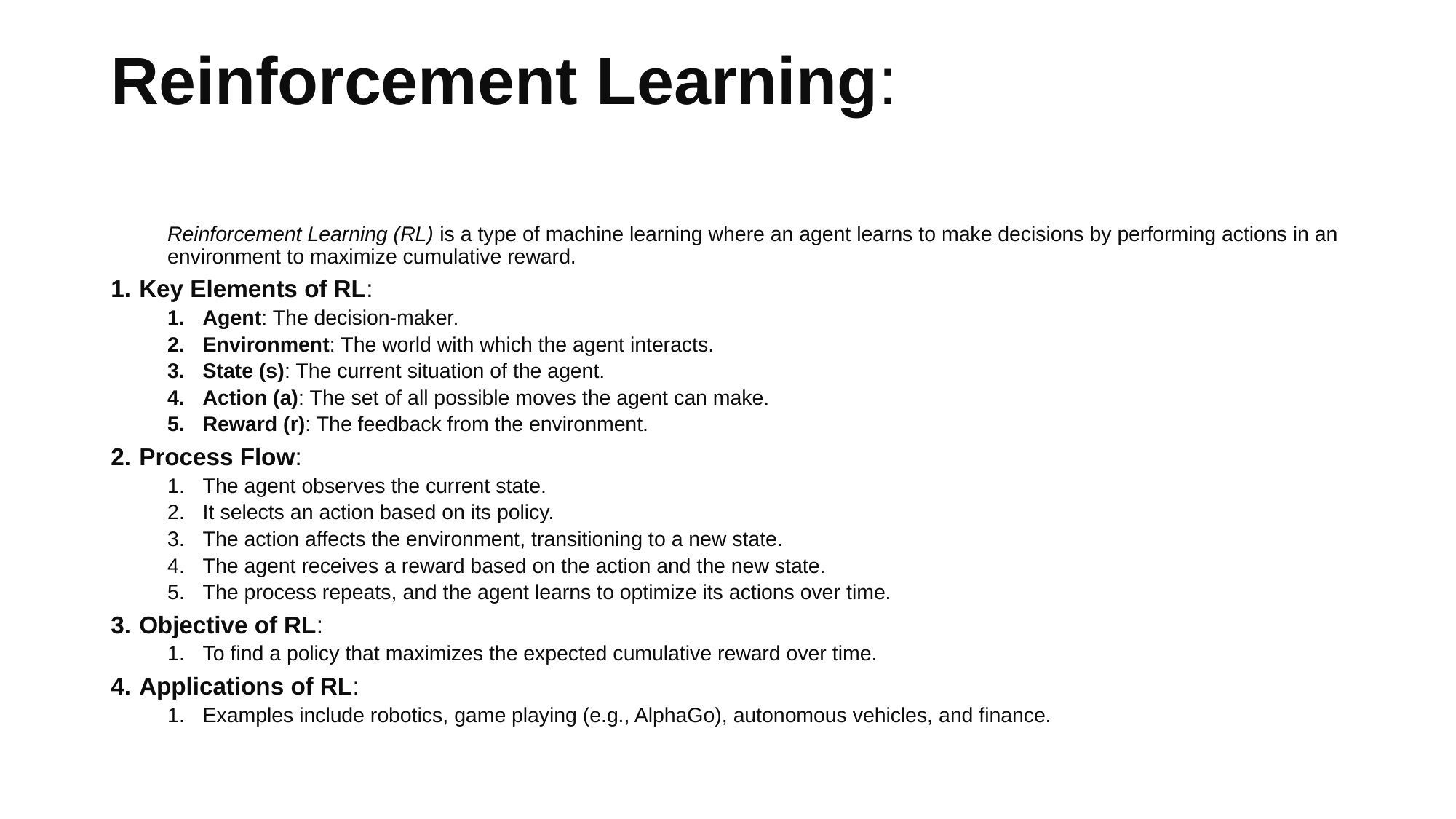

# Reinforcement Learning:
Reinforcement Learning (RL) is a type of machine learning where an agent learns to make decisions by performing actions in an environment to maximize cumulative reward.
Key Elements of RL:
Agent: The decision-maker.
Environment: The world with which the agent interacts.
State (s): The current situation of the agent.
Action (a): The set of all possible moves the agent can make.
Reward (r): The feedback from the environment.
Process Flow:
The agent observes the current state.
It selects an action based on its policy.
The action affects the environment, transitioning to a new state.
The agent receives a reward based on the action and the new state.
The process repeats, and the agent learns to optimize its actions over time.
Objective of RL:
To find a policy that maximizes the expected cumulative reward over time.
Applications of RL:
Examples include robotics, game playing (e.g., AlphaGo), autonomous vehicles, and finance.